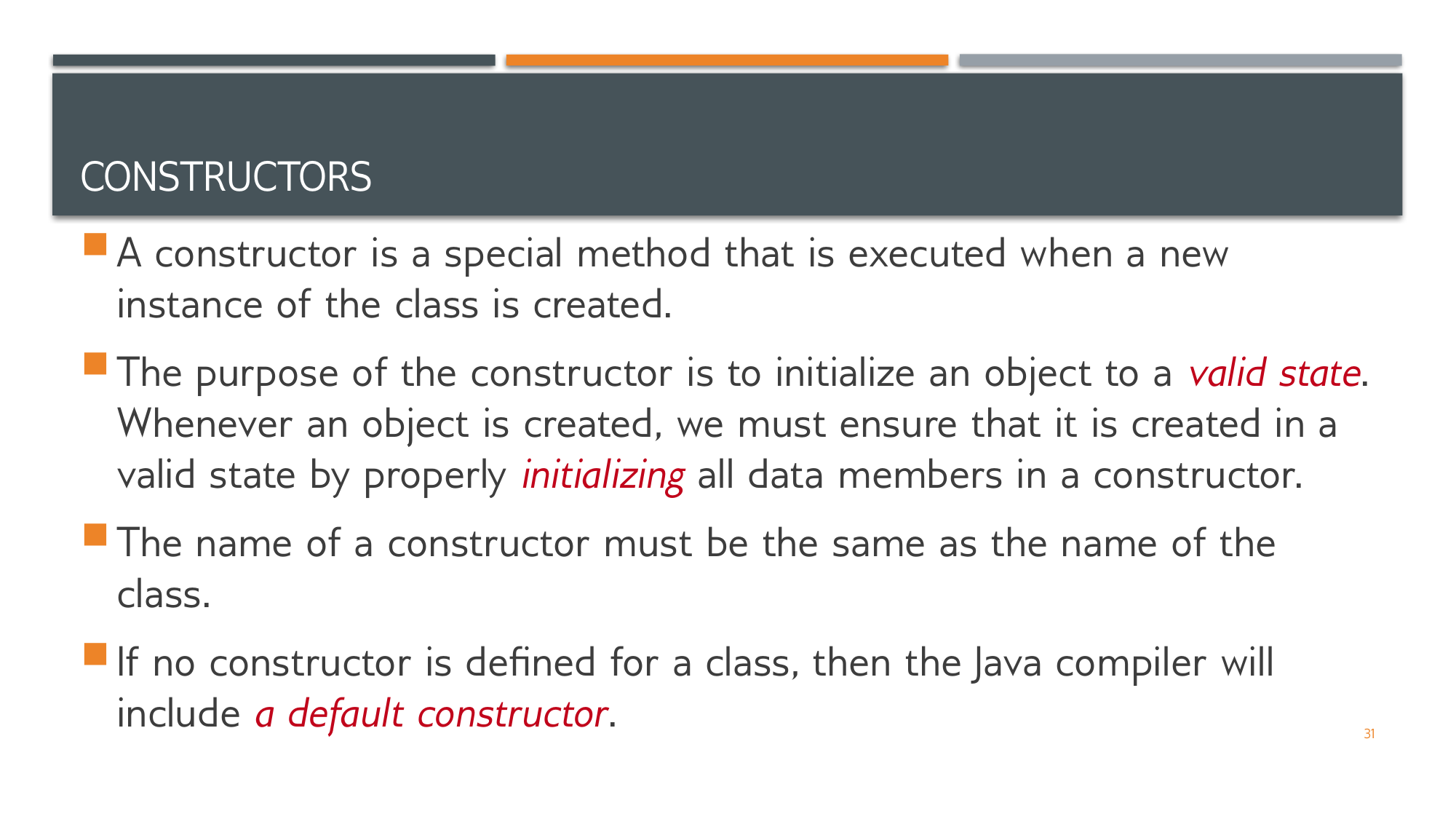

# Constructors
A constructor is a special method that is executed when a new instance of the class is created.
The purpose of the constructor is to initialize an object to a valid state. Whenever an object is created, we must ensure that it is created in a valid state by properly initializing all data members in a constructor.
The name of a constructor must be the same as the name of the class.
If no constructor is defined for a class, then the Java compiler will include a default constructor.
31